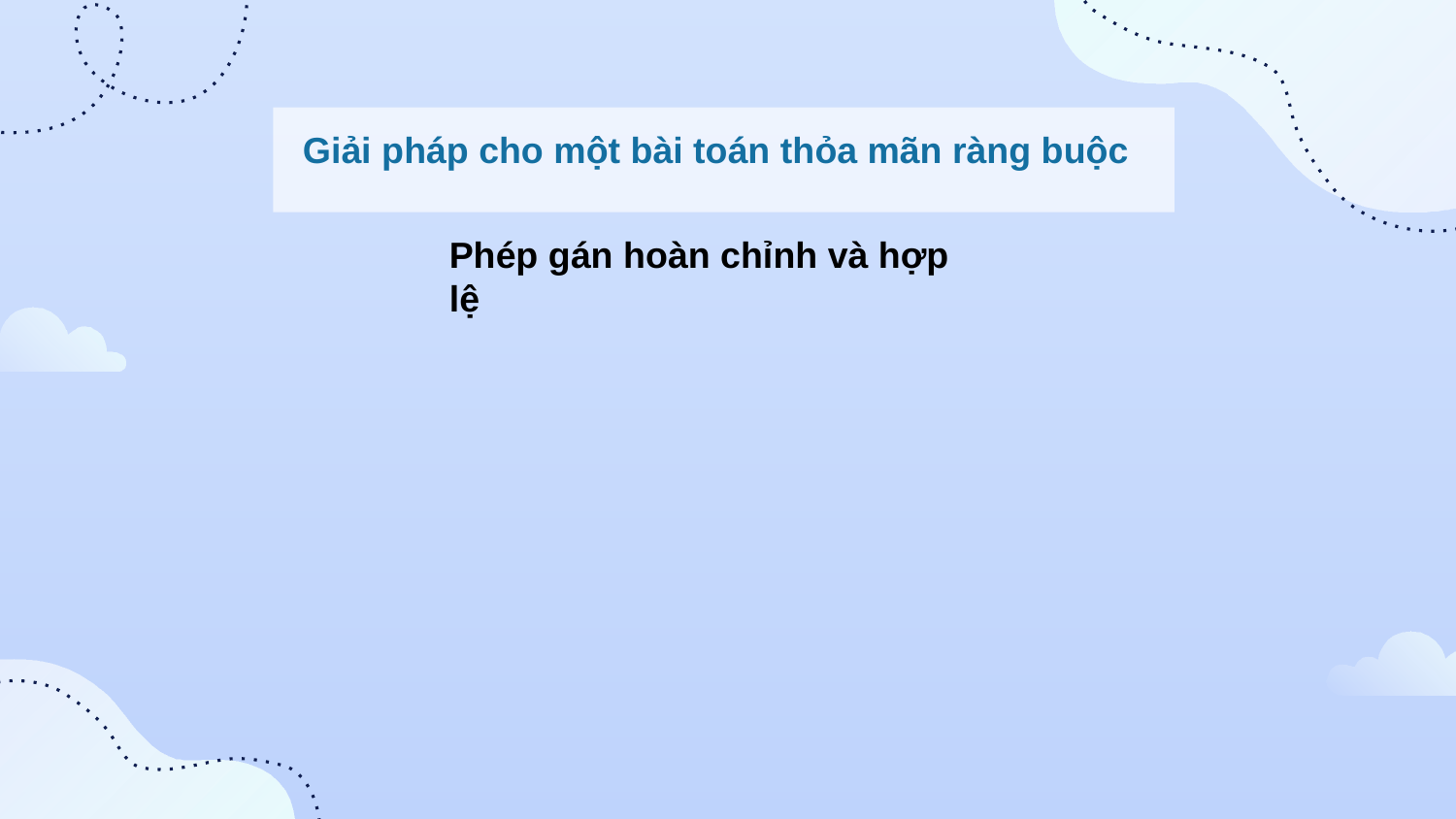

Gán giá trị cho biến
Phép gán hoàn chỉnh, nhất quán
Phép gán nhất quán hoặc hợp lệ
Phép gán một phần nhất quán.
Phép gán không vi phạm bất kỳ ràng buộc nào
Phép gán trong đó mỗi biến được gán một giá trị
Phép gán một phần là phép gán mà một số biến không được gán

Giải pháp cho một bài toán thỏa mãn ràng buộc
Phép gán hoàn chỉnh và hợp lệ

Giải pháp một phần cho bài toán
Phép gán một phần và hợp lệ.